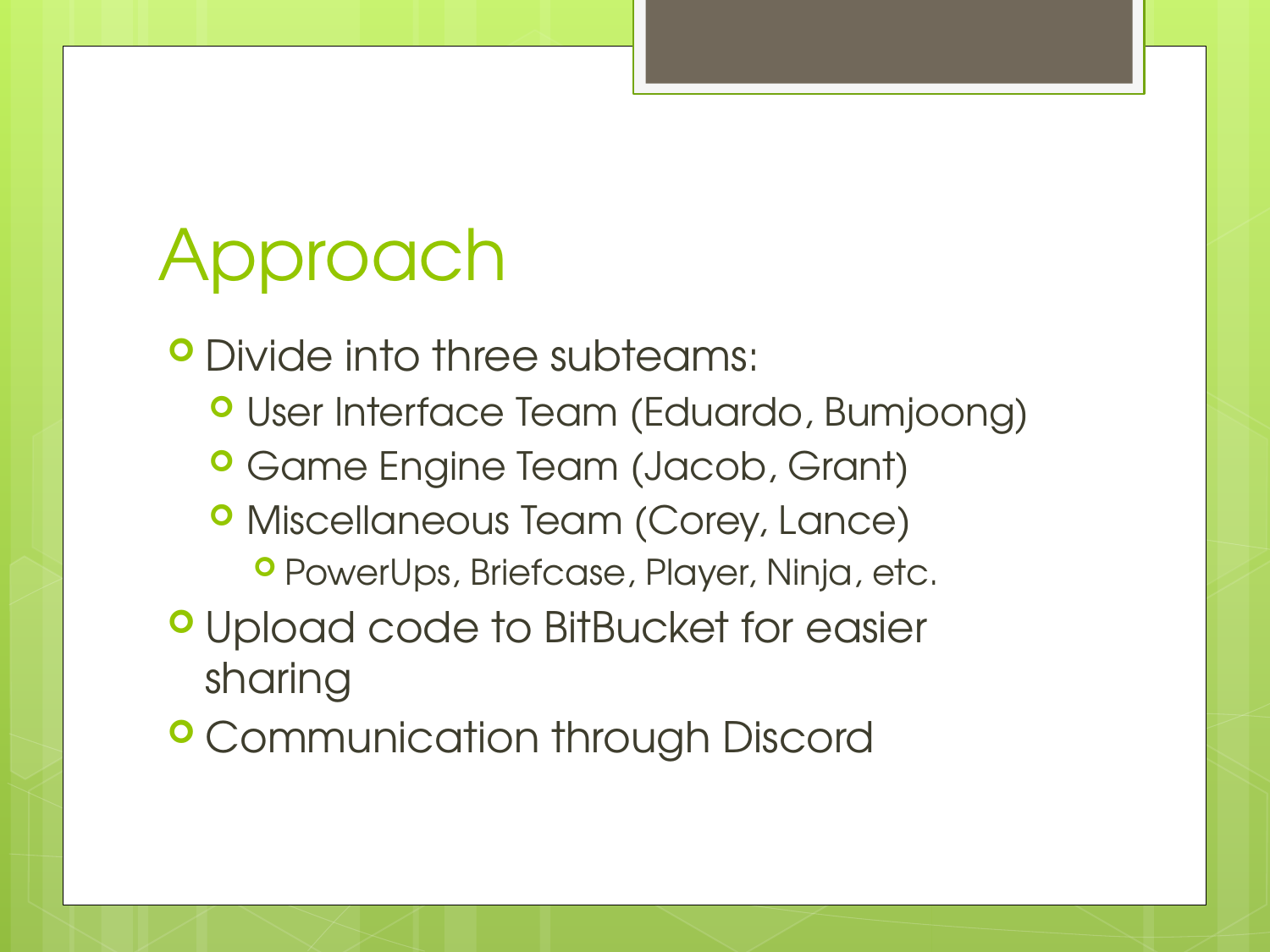

# Approach
Divide into three subteams:
User Interface Team (Eduardo, Bumjoong)
Game Engine Team (Jacob, Grant)
Miscellaneous Team (Corey, Lance)
PowerUps, Briefcase, Player, Ninja, etc.
Upload code to BitBucket for easier sharing
Communication through Discord